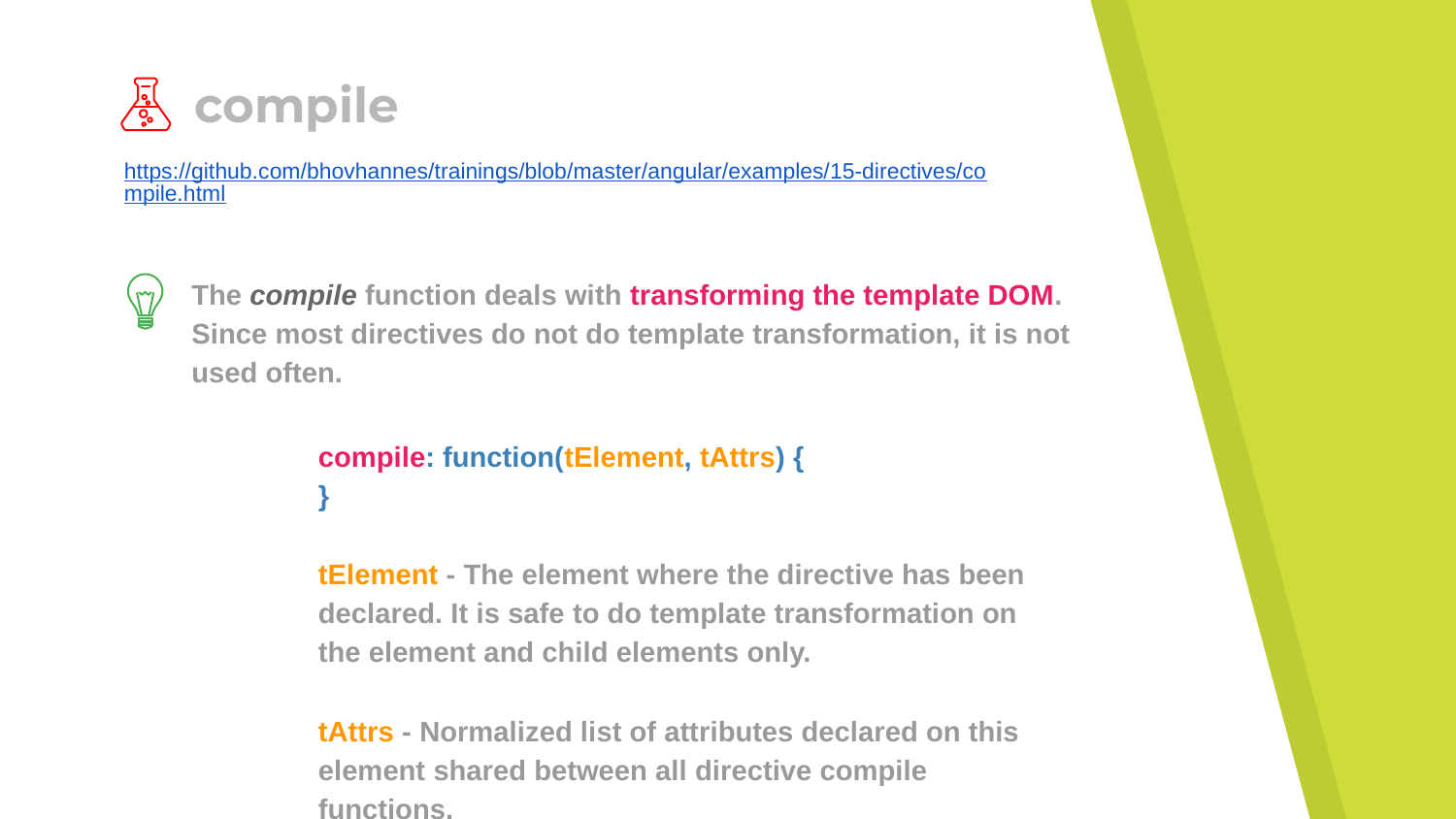

# compile
https://github.com/bhovhannes/trainings/blob/master/angular/examples/15-directives/compile.html
The compile function deals with transforming the template DOM.
Since most directives do not do template transformation, it is not used often.

compile: function(tElement, tAttrs) {
}

tElement - The element where the directive has been declared. It is safe to do template transformation on the element and child elements only.
tAttrs - Normalized list of attributes declared on this element shared between all directive compile functions.